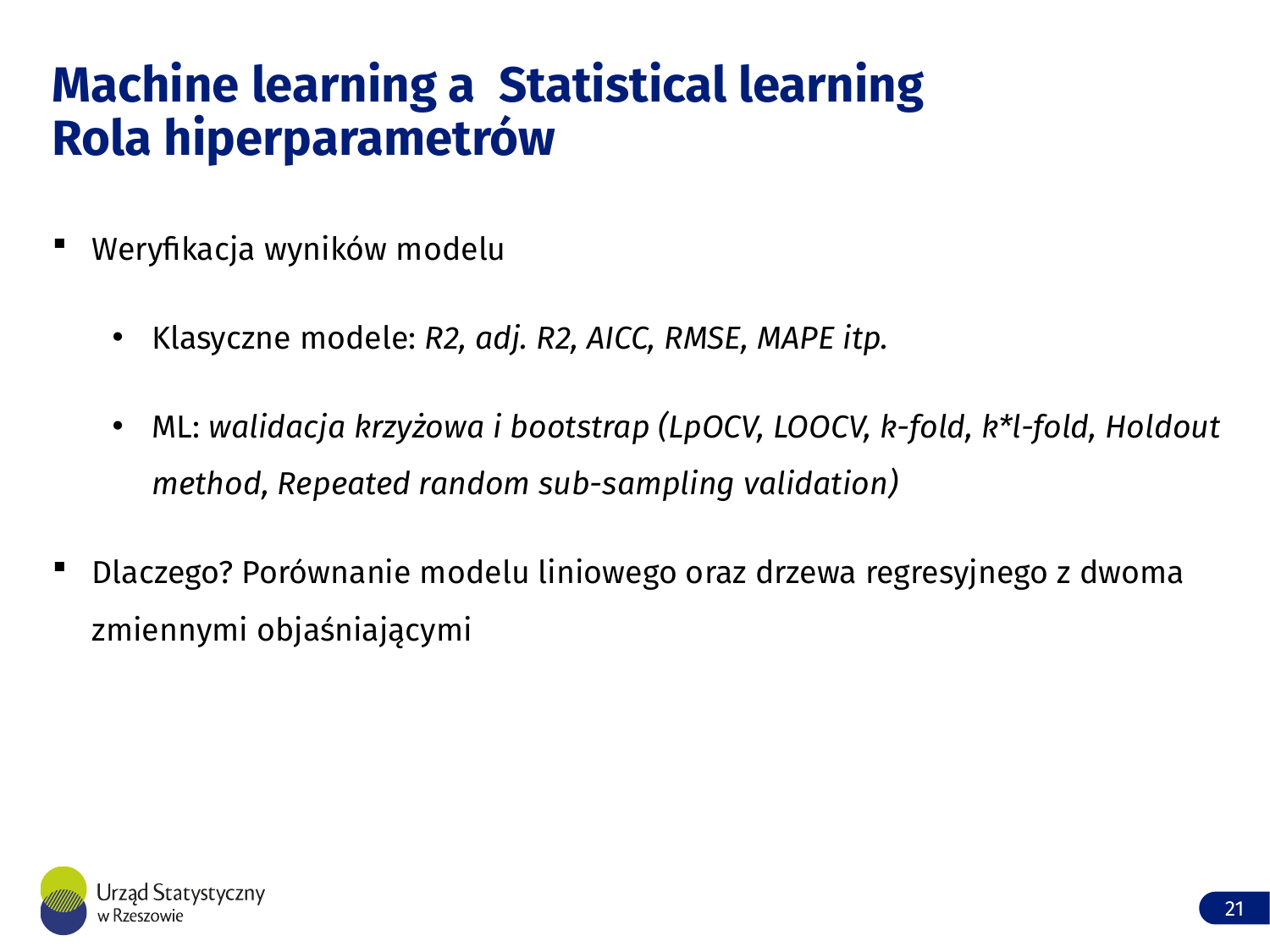

# Machine learning a  Statistical learning Rola hiperparametrów
Weryfikacja wyników modelu
Klasyczne modele: R2, adj. R2, AICC, RMSE, MAPE itp.
ML: walidacja krzyżowa i bootstrap (LpOCV, LOOCV, k-fold, k*l-fold, Holdout method, Repeated random sub-sampling validation)
Dlaczego? Porównanie modelu liniowego oraz drzewa regresyjnego z dwoma zmiennymi objaśniającymi

21